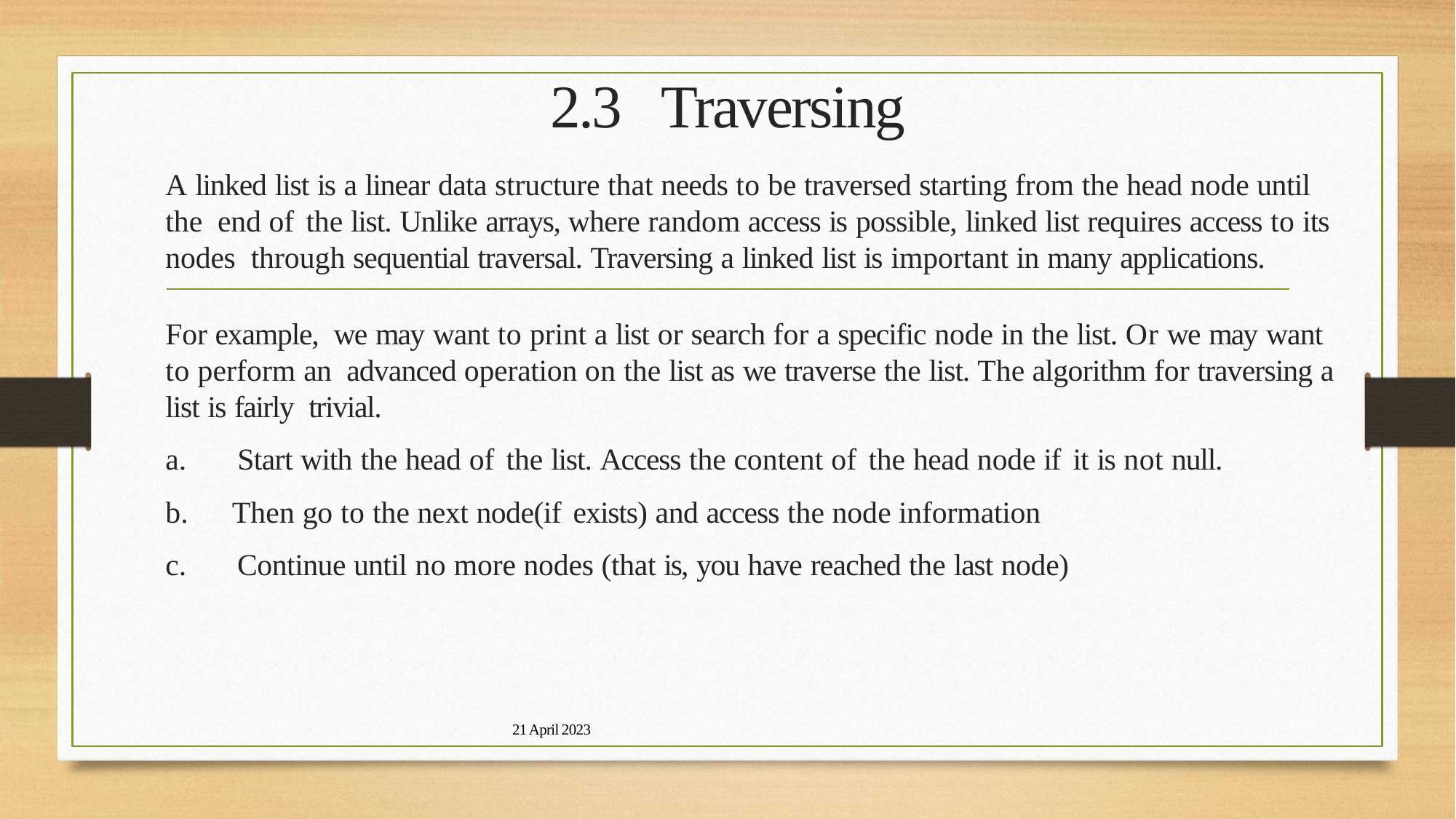

# 2.3	Traversing
A linked list is a linear data structure that needs to be traversed starting from the head node until the  end of the list. Unlike arrays, where random access is possible, linked list requires access to its nodes  through sequential traversal. Traversing a linked list is important in many applications.

For example,  we may want to print a list or search for a specific node in the list. Or we may want to perform an  advanced operation on the list as we traverse the list. The algorithm for traversing a list is fairly  trivial.
Start with the head of the list. Access the content of the head node if it is not null.
Then go to the next node(if exists) and access the node information
Continue until no more nodes (that is, you have reached the last node)
21 April 2023